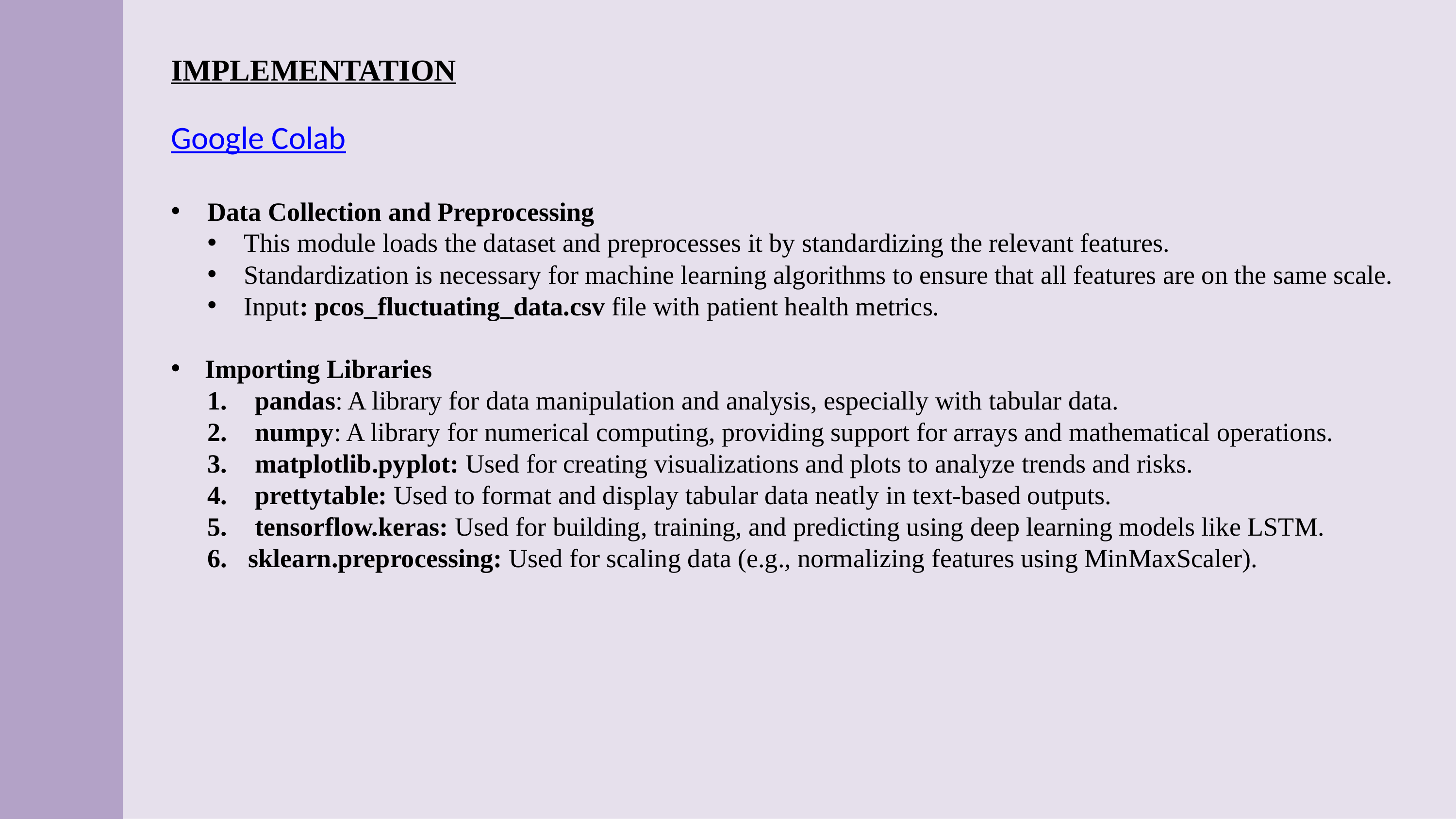

IMPLEMENTATION

Google Colab

Data Collection and Preprocessing
This module loads the dataset and preprocesses it by standardizing the relevant features.
Standardization is necessary for machine learning algorithms to ensure that all features are on the same scale.
Input: pcos_fluctuating_data.csv file with patient health metrics.

 Importing Libraries
 pandas: A library for data manipulation and analysis, especially with tabular data.
 numpy: A library for numerical computing, providing support for arrays and mathematical operations.
 matplotlib.pyplot: Used for creating visualizations and plots to analyze trends and risks.
 prettytable: Used to format and display tabular data neatly in text-based outputs.
 tensorflow.keras: Used for building, training, and predicting using deep learning models like LSTM.
sklearn.preprocessing: Used for scaling data (e.g., normalizing features using MinMaxScaler).